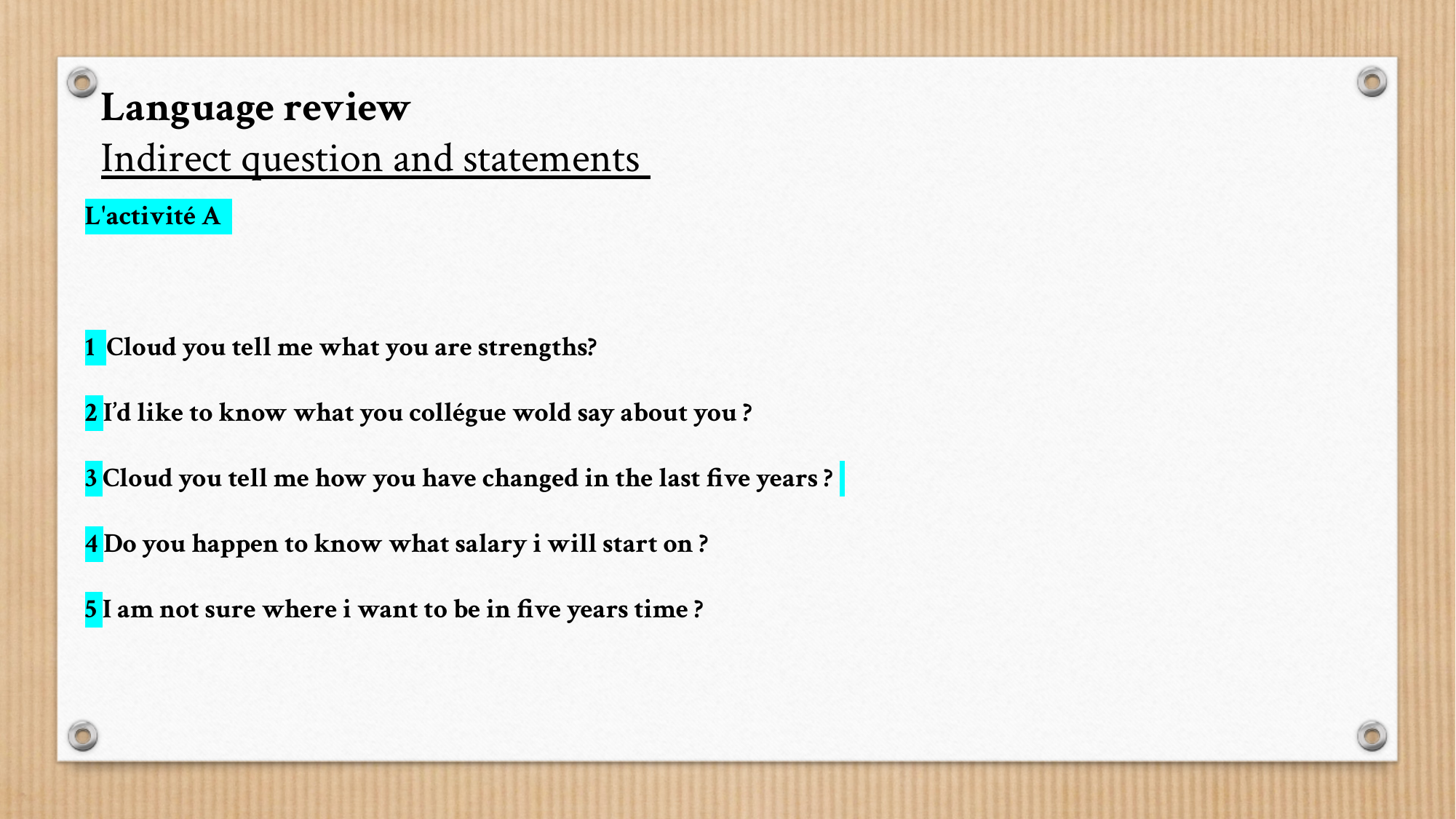

Language review
Indirect question and statements

L'activité A

1  Cloud you tell me what you are strengths?

2 I’d like to know what you collégue wold say about you ?

3 Cloud you tell me how you have changed in the last five years ?

4 Do you happen to know what salary i will start on ?

5 I am not sure where i want to be in five years time ?